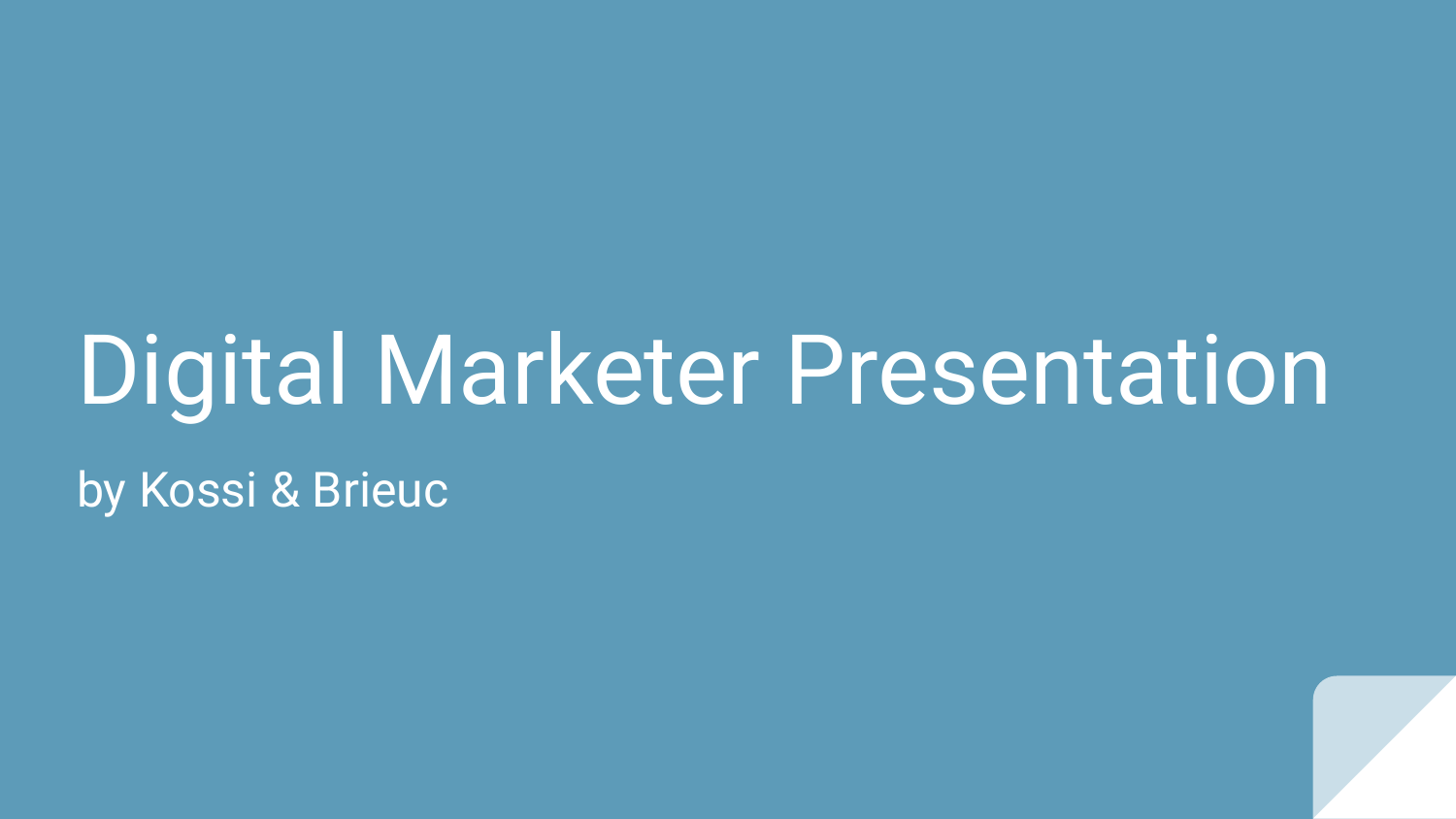

# Digital Marketer Presentation
by Kossi & Brieuc